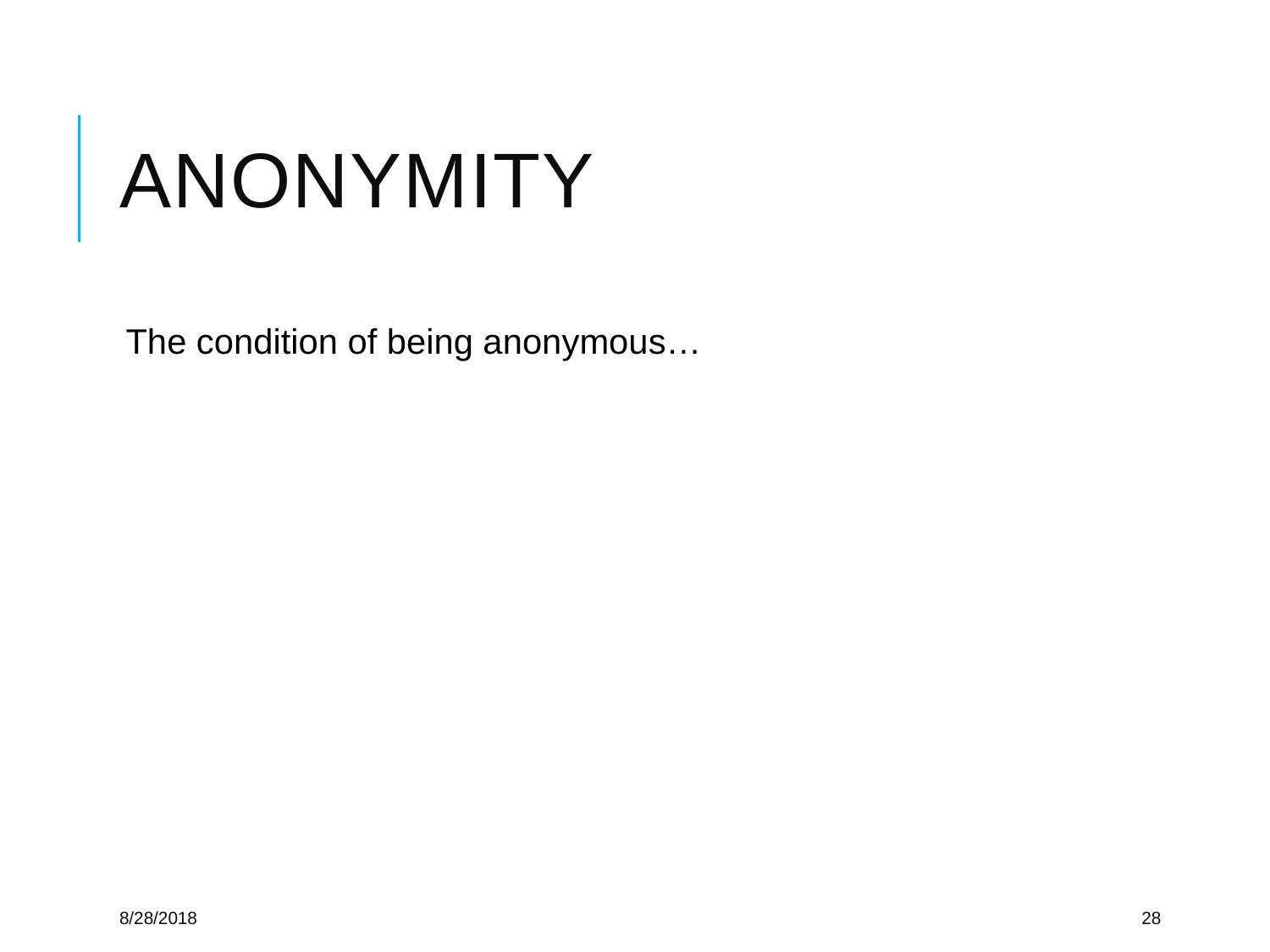

# Anonymity
The condition of being anonymous…
8/28/2018
28